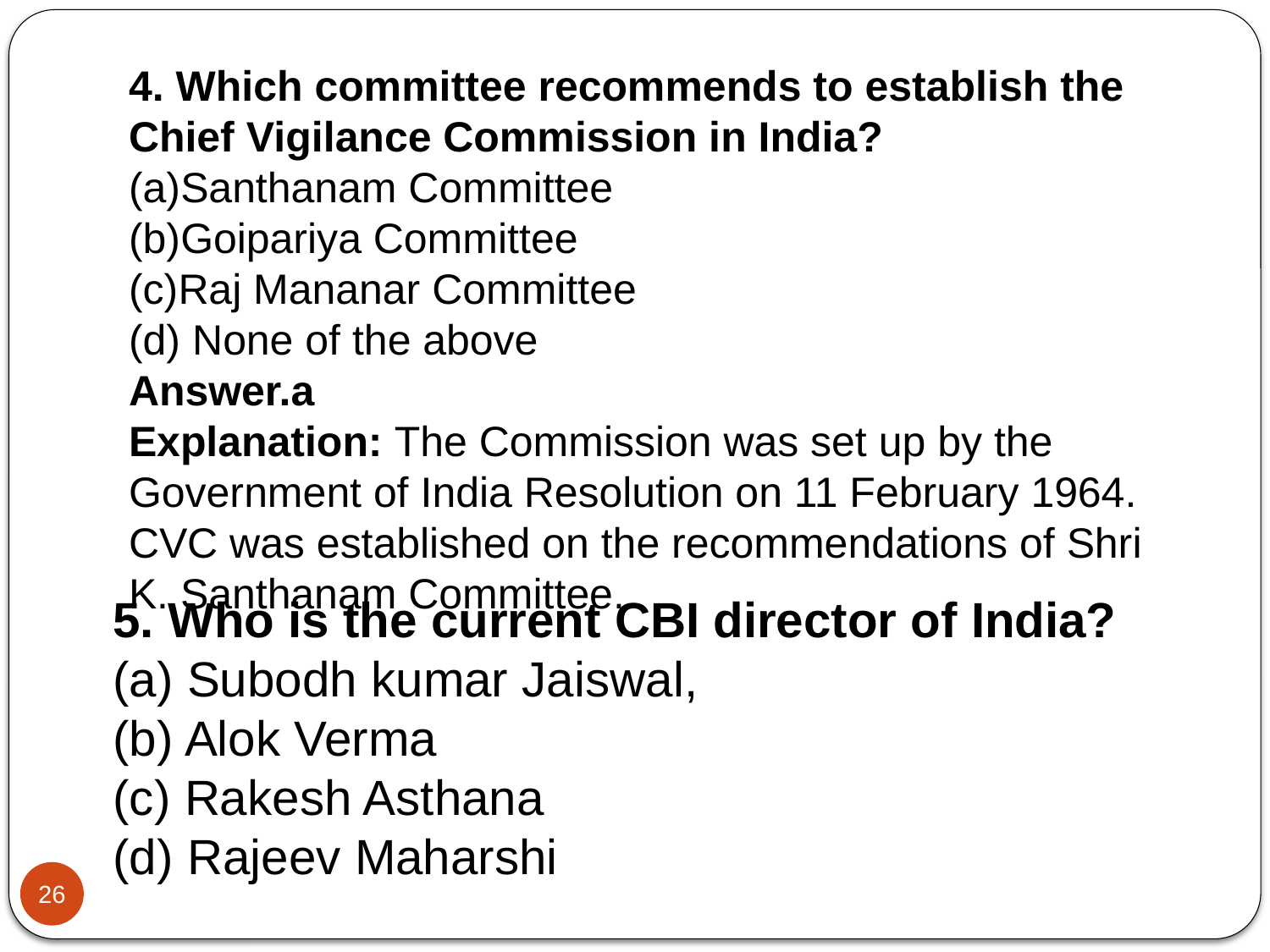

4. Which committee recommends to establish the Chief Vigilance Commission in India?
(a)Santhanam Committee
(b)Goipariya Committee
(c)Raj Mananar Committee
(d) None of the above
Answer.a
Explanation: The Commission was set up by the Government of India Resolution on 11 February 1964. CVC was established on the recommendations of Shri K. Santhanam Committee.
5. Who is the current CBI director of India?
(a) Subodh kumar Jaiswal,
(b) Alok Verma
(c) Rakesh Asthana
(d) Rajeev Maharshi
26